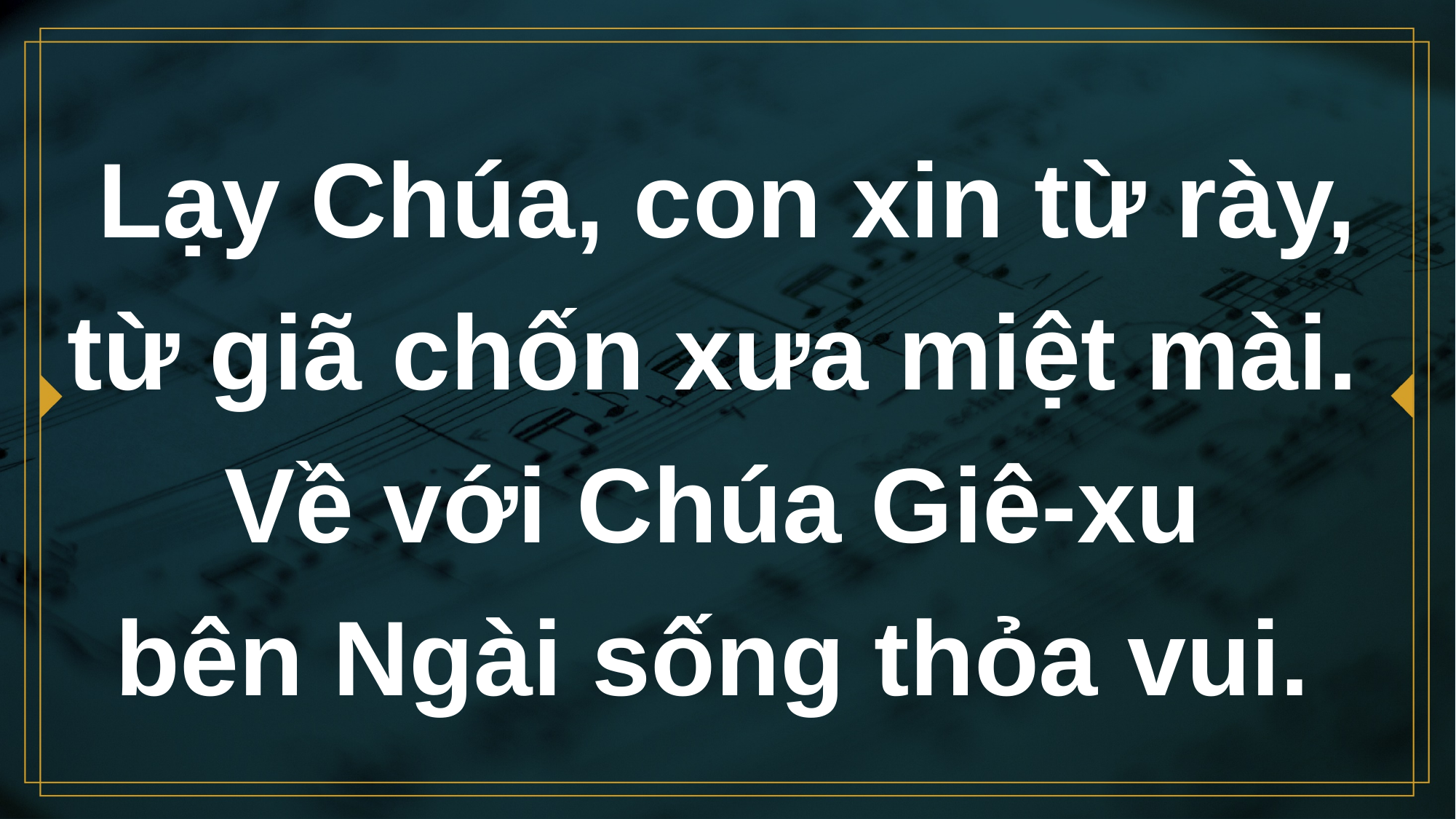

# Lạy Chúa, con xin từ rày, từ giã chốn xưa miệt mài.
Về với Chúa Giê-xu
bên Ngài sống thỏa vui.